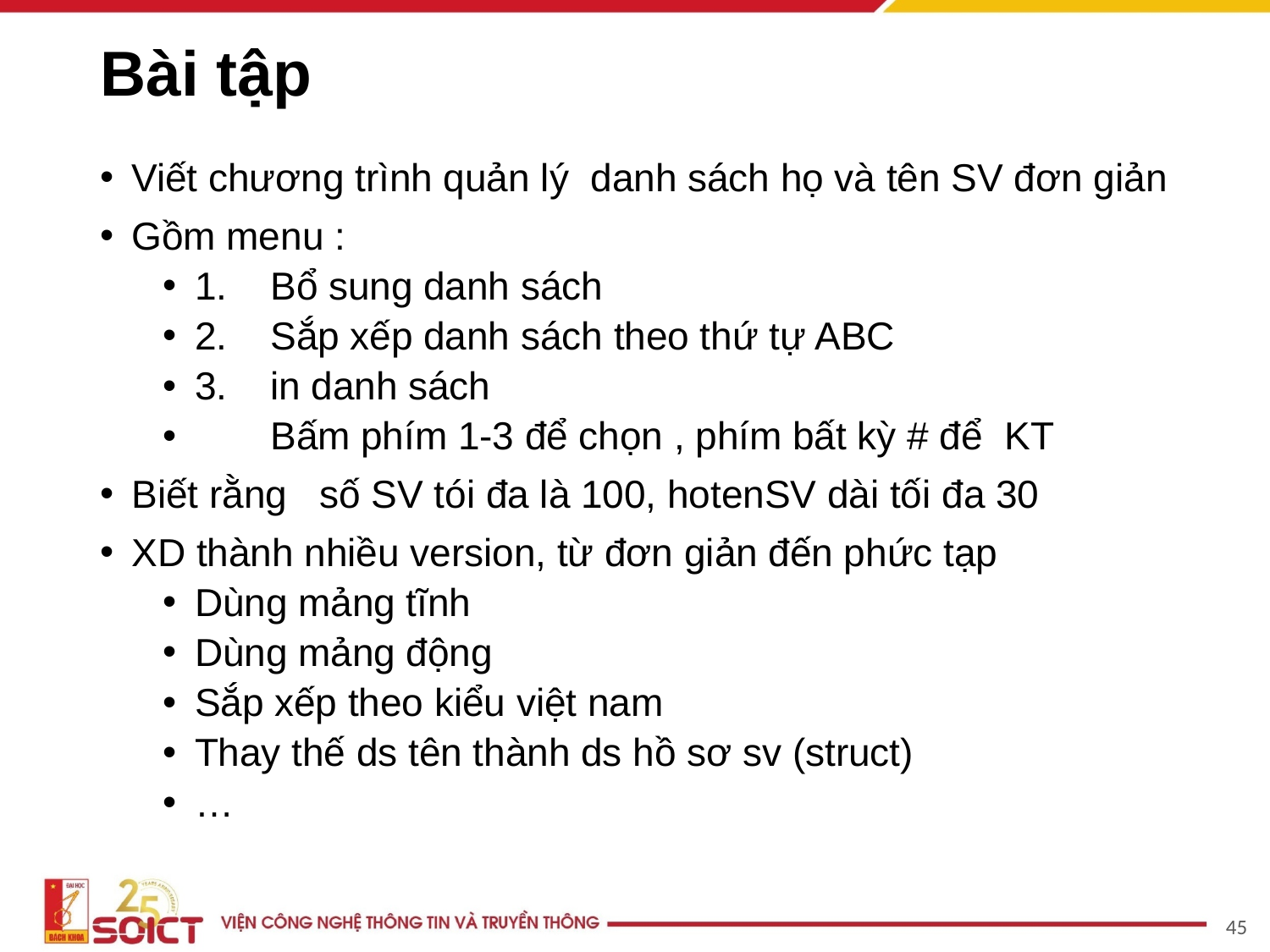

# Bài tập
Viết chương trình quản lý  danh sách họ và tên SV đơn giản
Gồm menu :
1.    Bổ sung danh sách
2.    Sắp xếp danh sách theo thứ tự ABC
3.    in danh sách
       Bấm phím 1-3 để chọn , phím bất kỳ # để  KT
Biết rằng   số SV tói đa là 100, hotenSV dài tối đa 30
XD thành nhiều version, từ đơn giản đến phức tạp
Dùng mảng tĩnh
Dùng mảng động
Sắp xếp theo kiểu việt nam
Thay thế ds tên thành ds hồ sơ sv (struct)
…
45